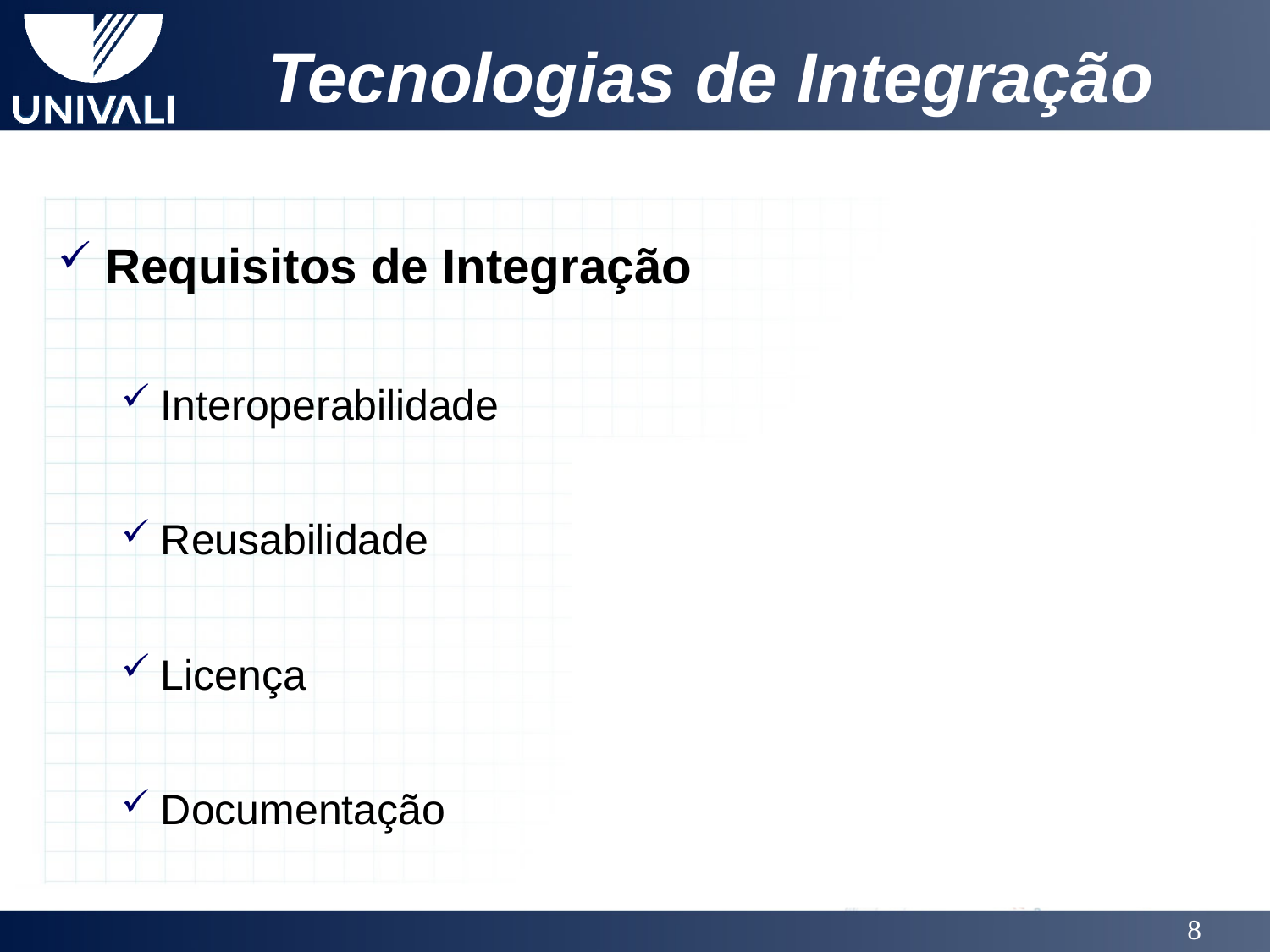

# Tecnologias de Integração
Requisitos de Integração

Interoperabilidade

Reusabilidade

Licença

Documentação